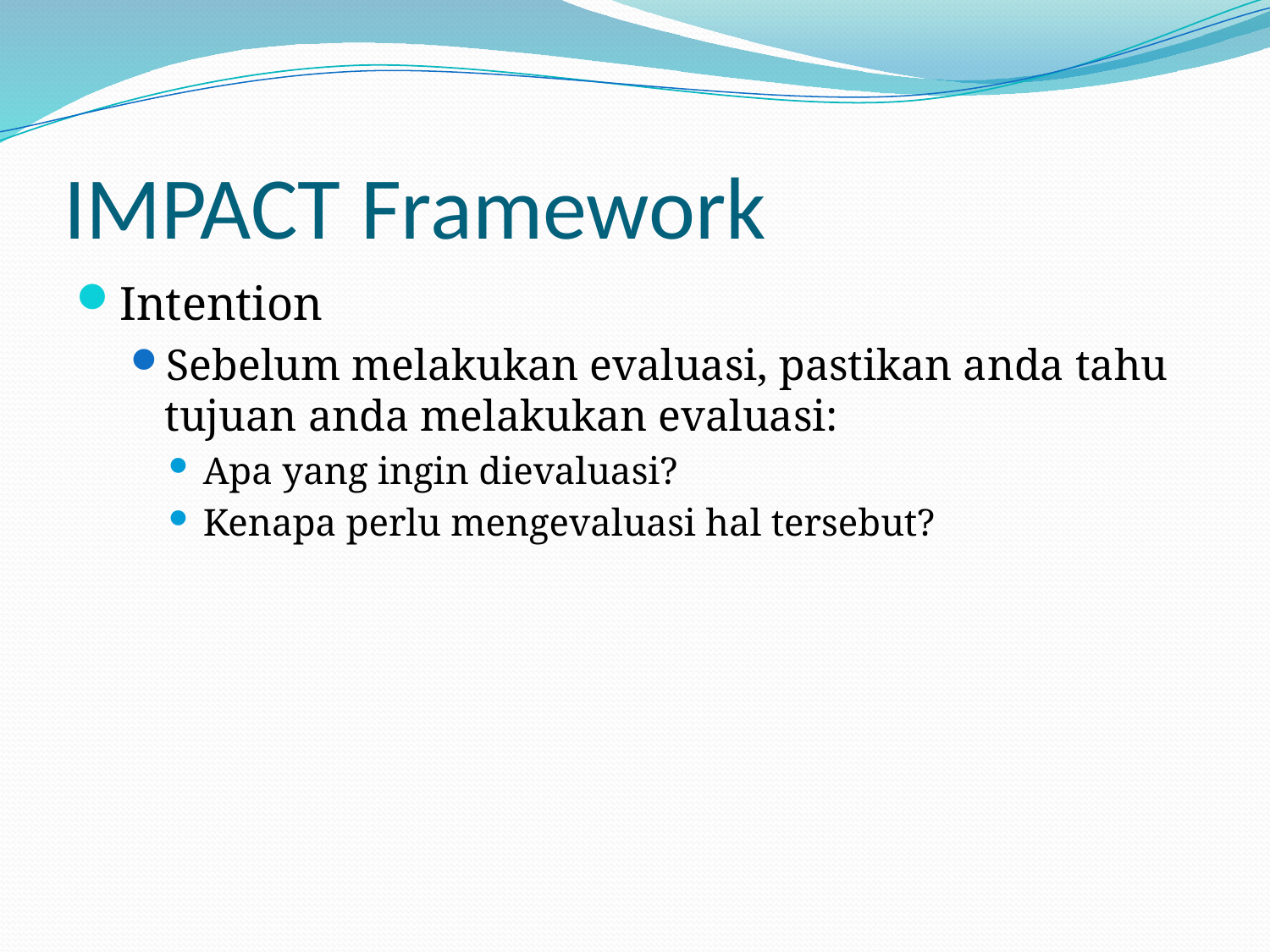

# IMPACT Framework
Intention
Sebelum melakukan evaluasi, pastikan anda tahu tujuan anda melakukan evaluasi:
Apa yang ingin dievaluasi?
Kenapa perlu mengevaluasi hal tersebut?